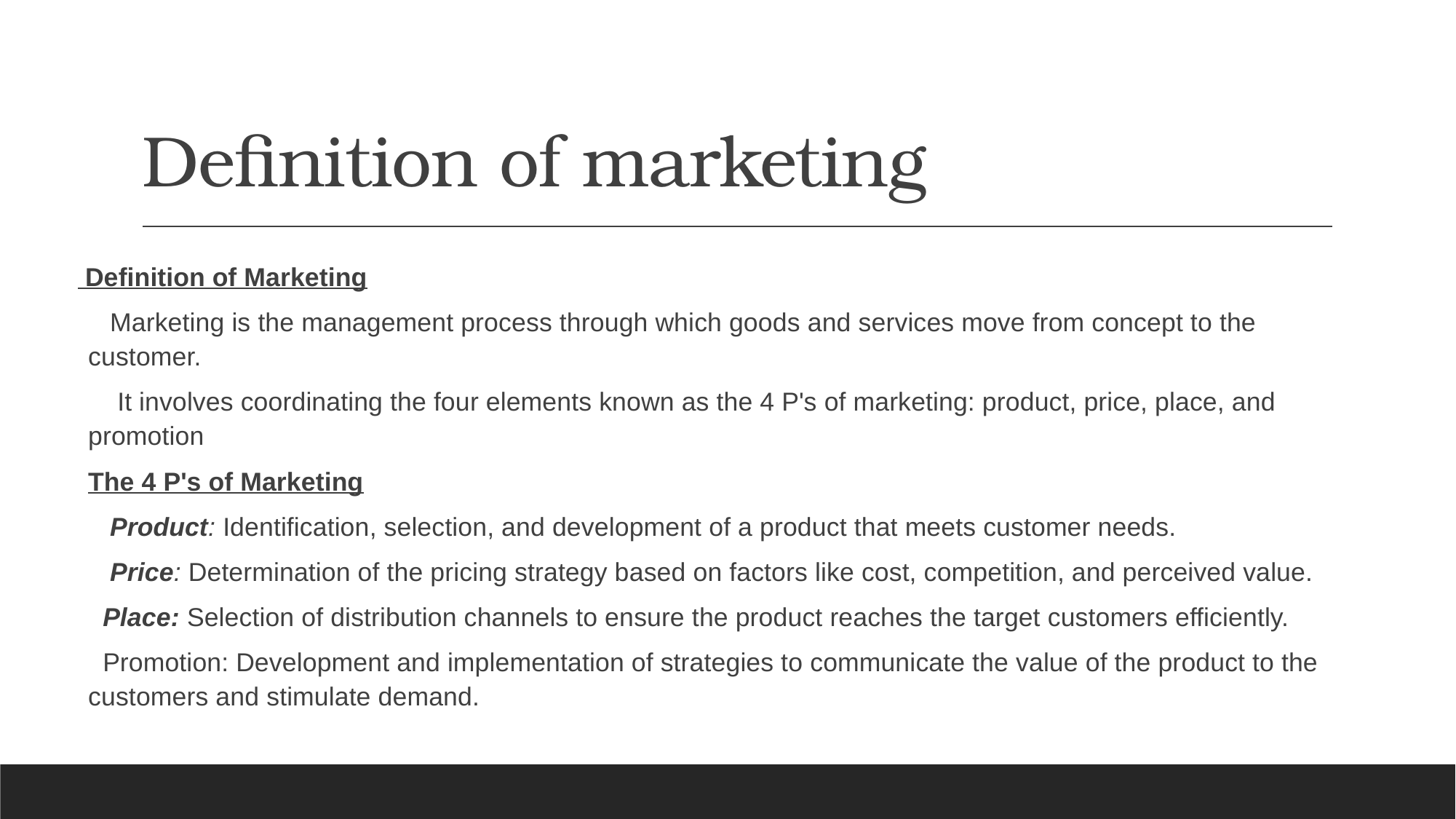

# Definition of marketing
 Definition of Marketing
   Marketing is the management process through which goods and services move from concept to the customer.
    It involves coordinating the four elements known as the 4 P's of marketing: product, price, place, and promotion
The 4 P's of Marketing
   Product: Identification, selection, and development of a product that meets customer needs.
   Price: Determination of the pricing strategy based on factors like cost, competition, and perceived value.
  Place: Selection of distribution channels to ensure the product reaches the target customers efficiently.
  Promotion: Development and implementation of strategies to communicate the value of the product to the customers and stimulate demand.